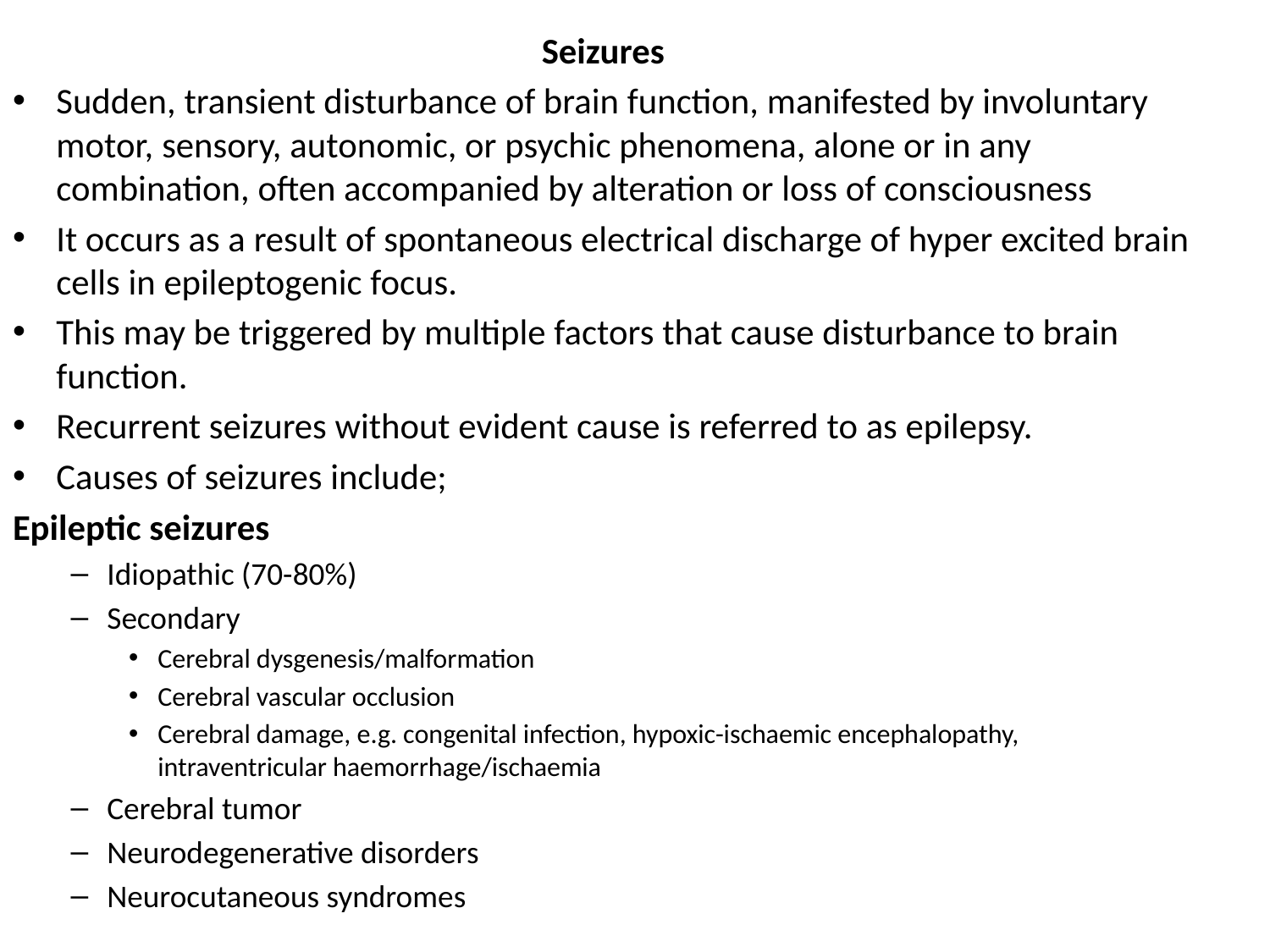

Seizures
Sudden, transient disturbance of brain function, manifested by involuntary motor, sensory, autonomic, or psychic phenomena, alone or in any combination, often accompanied by alteration or loss of consciousness
It occurs as a result of spontaneous electrical discharge of hyper excited brain cells in epileptogenic focus.
This may be triggered by multiple factors that cause disturbance to brain function.
Recurrent seizures without evident cause is referred to as epilepsy.
Causes of seizures include;
Epileptic seizures
Idiopathic (70-80%)
Secondary
Cerebral dysgenesis/malformation
Cerebral vascular occlusion
Cerebral damage, e.g. congenital infection, hypoxic-ischaemic encephalopathy, intraventricular haemorrhage/ischaemia
Cerebral tumor
Neurodegenerative disorders
Neurocutaneous syndromes